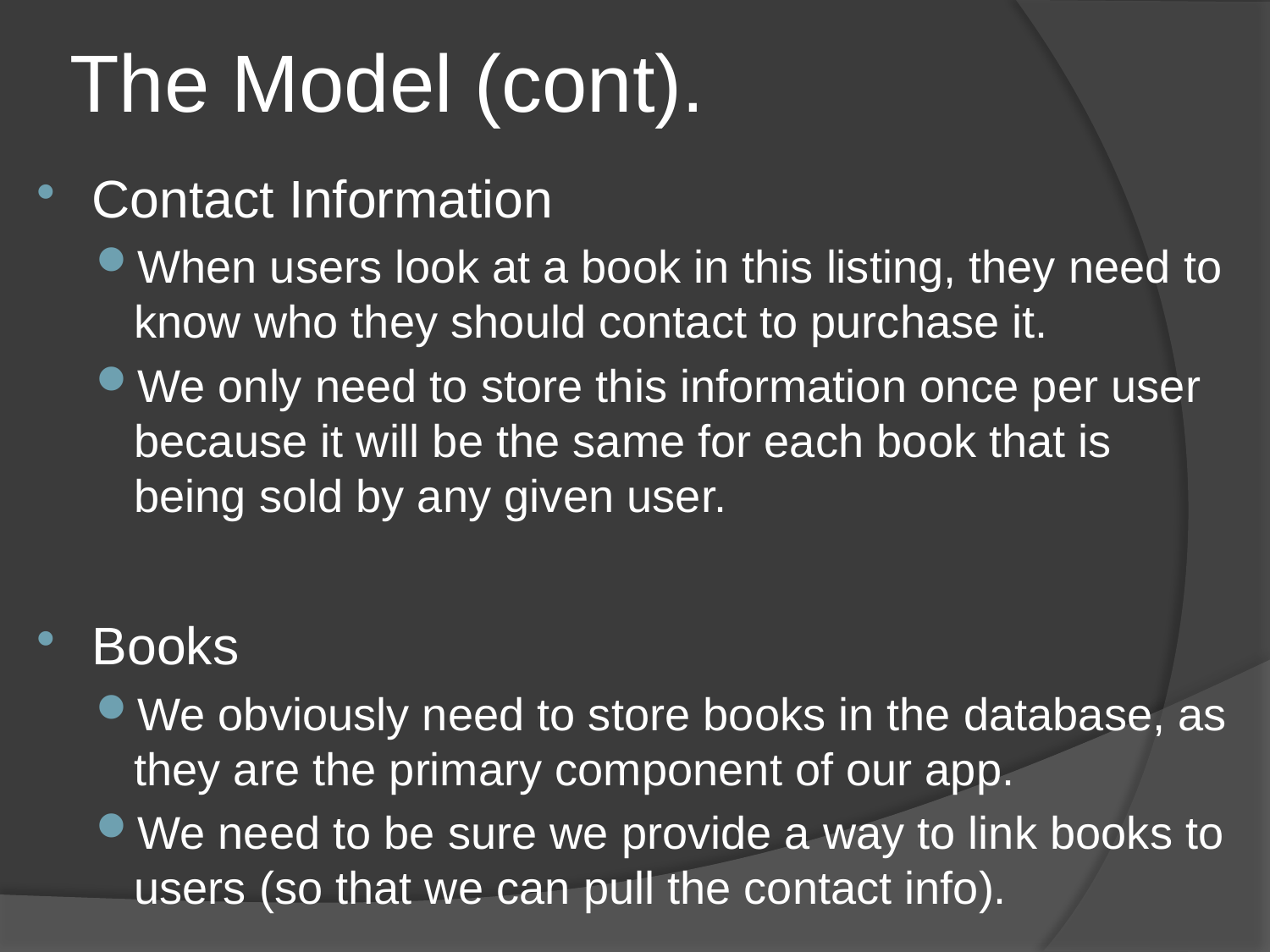

# The Model (cont).
Contact Information
When users look at a book in this listing, they need to know who they should contact to purchase it.
We only need to store this information once per user because it will be the same for each book that is being sold by any given user.

Books
We obviously need to store books in the database, as they are the primary component of our app.
We need to be sure we provide a way to link books to users (so that we can pull the contact info).